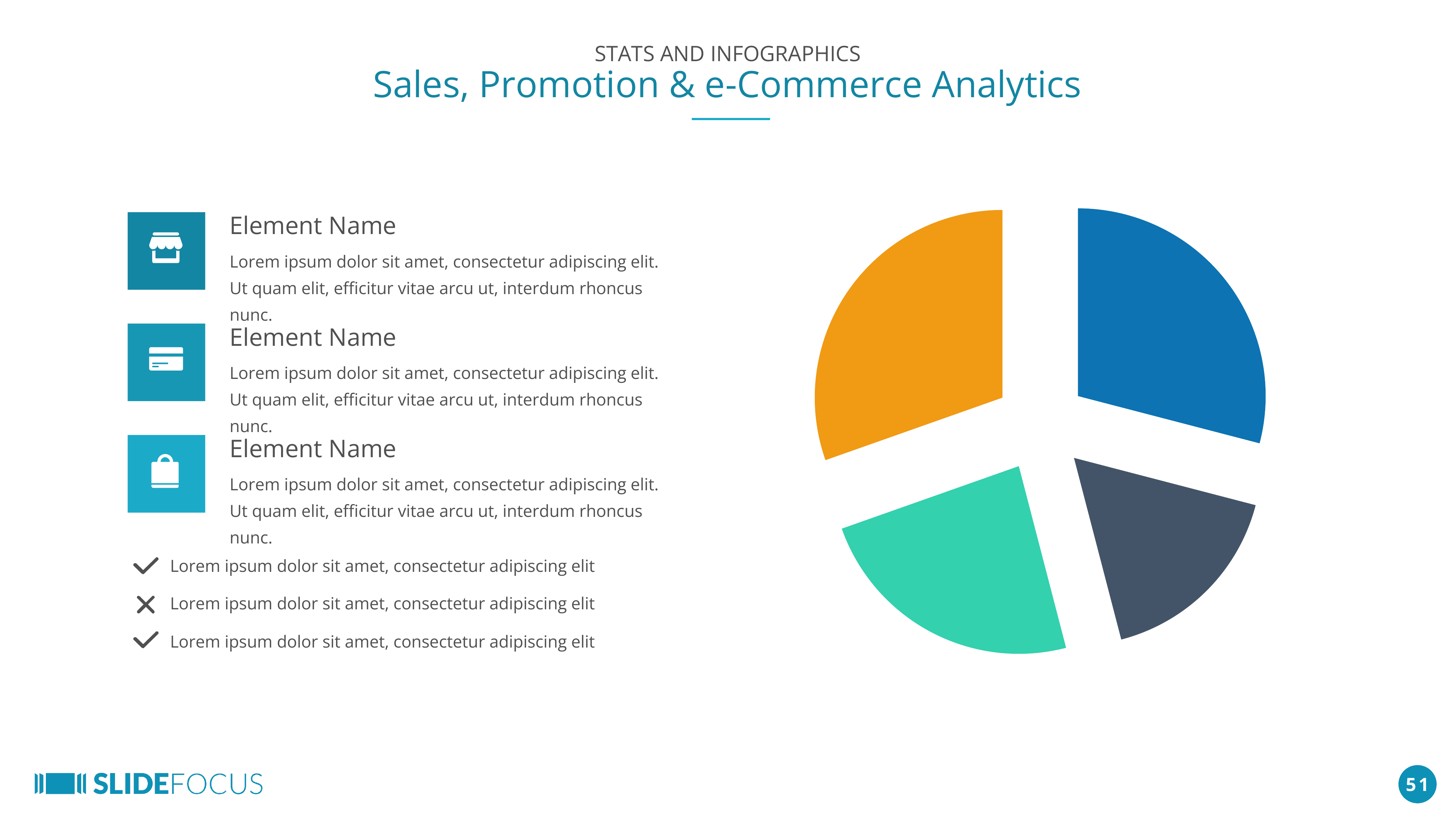

STATS AND INFOGRAPHICS
Sales, Promotion & e-Commerce Analytics

### Chart

| Category | Series 1 | Series 2 | Series 3 |
|---|---|---|---|
| Q1 | 4.3 | 2.4 | 2.0 |
| Q2 | 2.5 | 4.4 | 2.0 |
| Q3 | 3.5 | 1.8 | 3.0 |
| Q4 | 4.5 | 2.8 | 5.0 |
Element Name

Lorem ipsum dolor sit amet, consectetur adipiscing elit. Ut quam elit, efficitur vitae arcu ut, interdum rhoncus nunc.
Element Name

Lorem ipsum dolor sit amet, consectetur adipiscing elit. Ut quam elit, efficitur vitae arcu ut, interdum rhoncus nunc.
Element Name

Lorem ipsum dolor sit amet, consectetur adipiscing elit. Ut quam elit, efficitur vitae arcu ut, interdum rhoncus nunc.
Lorem ipsum dolor sit amet, consectetur adipiscing elit

Lorem ipsum dolor sit amet, consectetur adipiscing elit

Lorem ipsum dolor sit amet, consectetur adipiscing elit